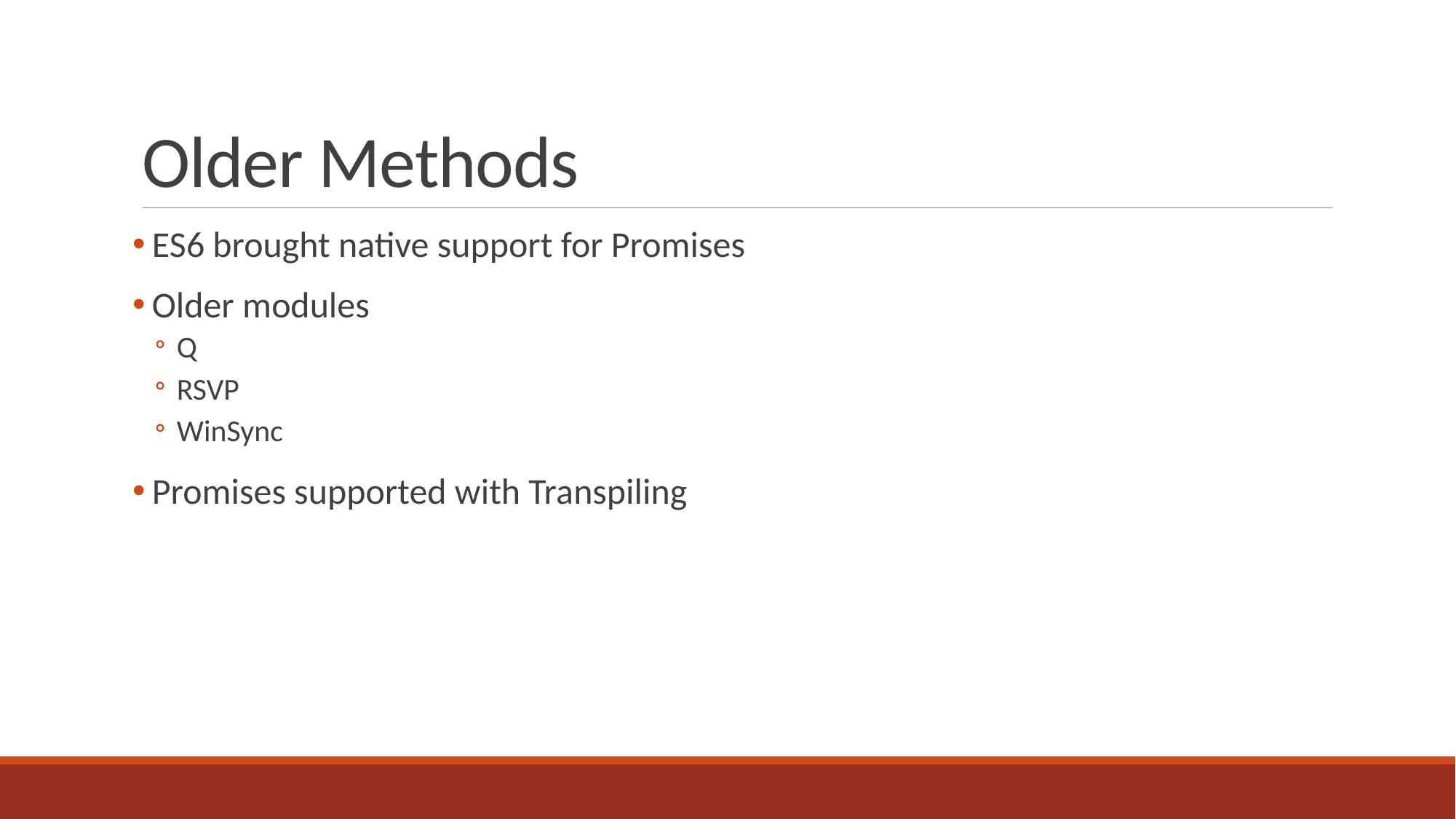

# Older Methods
ES6 brought native support for Promises
Older modules
Q
RSVP
WinSync
Promises supported with Transpiling